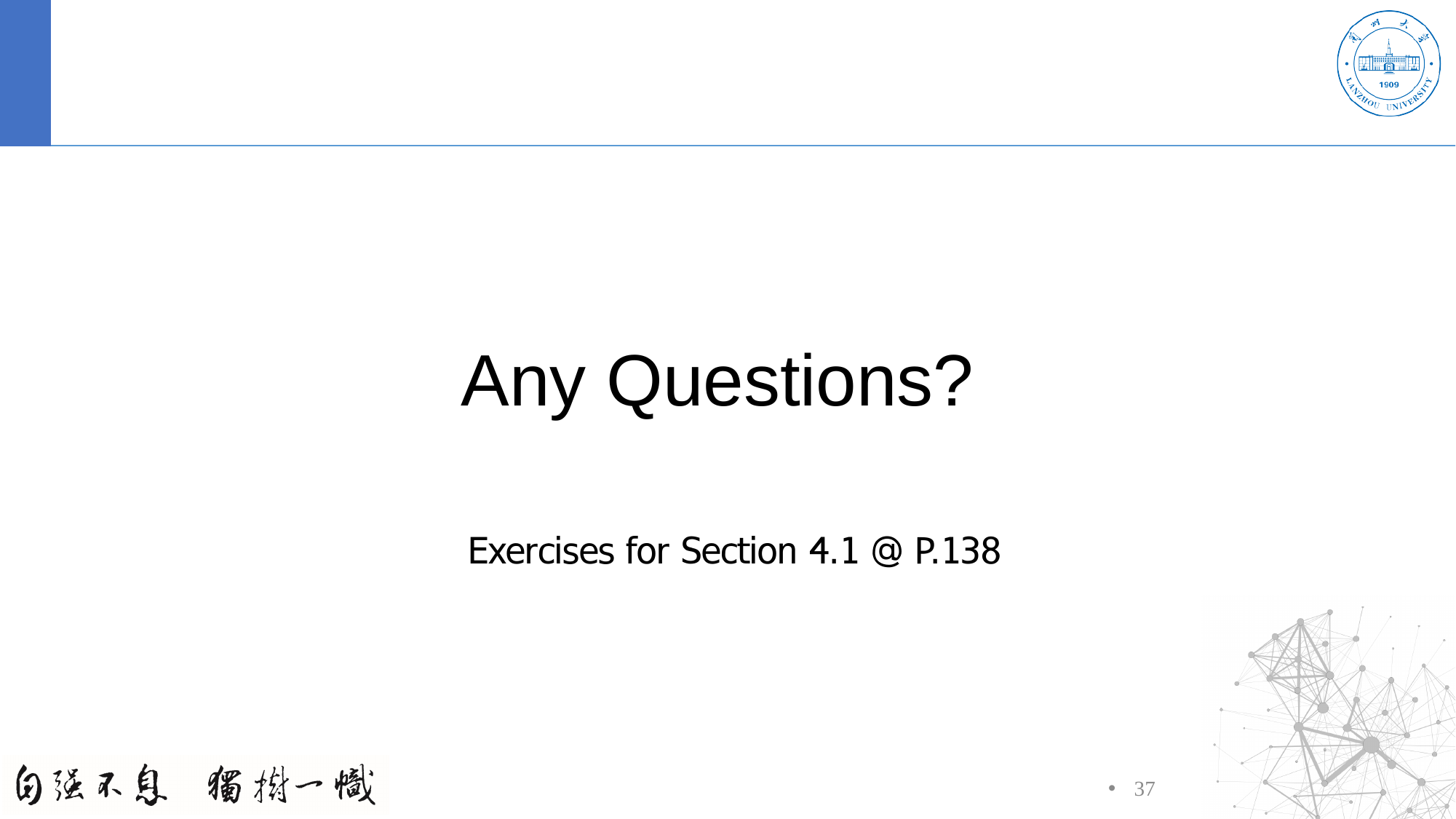

#

Any Questions?
Exercises for Section 4.1 @ P.138
37